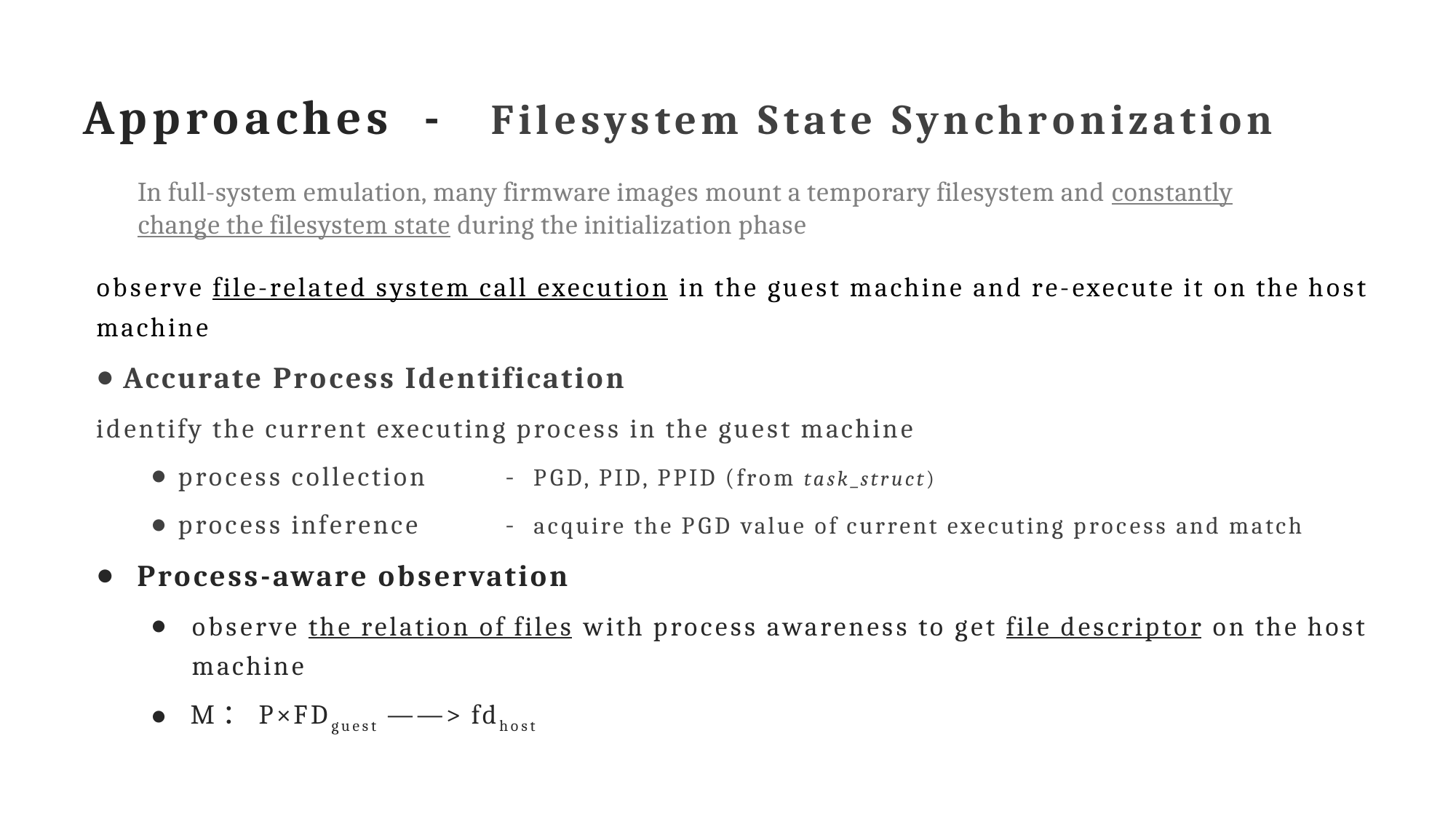

# Approaches  -   Filesystem State Synchronization
In full-system emulation, many firmware images mount a temporary filesystem and constantly change the filesystem state during the initialization phase
observe file-related system call execution in the guest machine and re-execute it on the host machine
Accurate Process Identification
identify the current executing process in the guest machine
process collection	-  PGD, PID, PPID (from task_struct)
process inference	-  acquire the PGD value of current executing process and match
Process-aware observation
observe the relation of files with process awareness to get file descriptor on the host machine
M：P×FDguest ——> fdhost